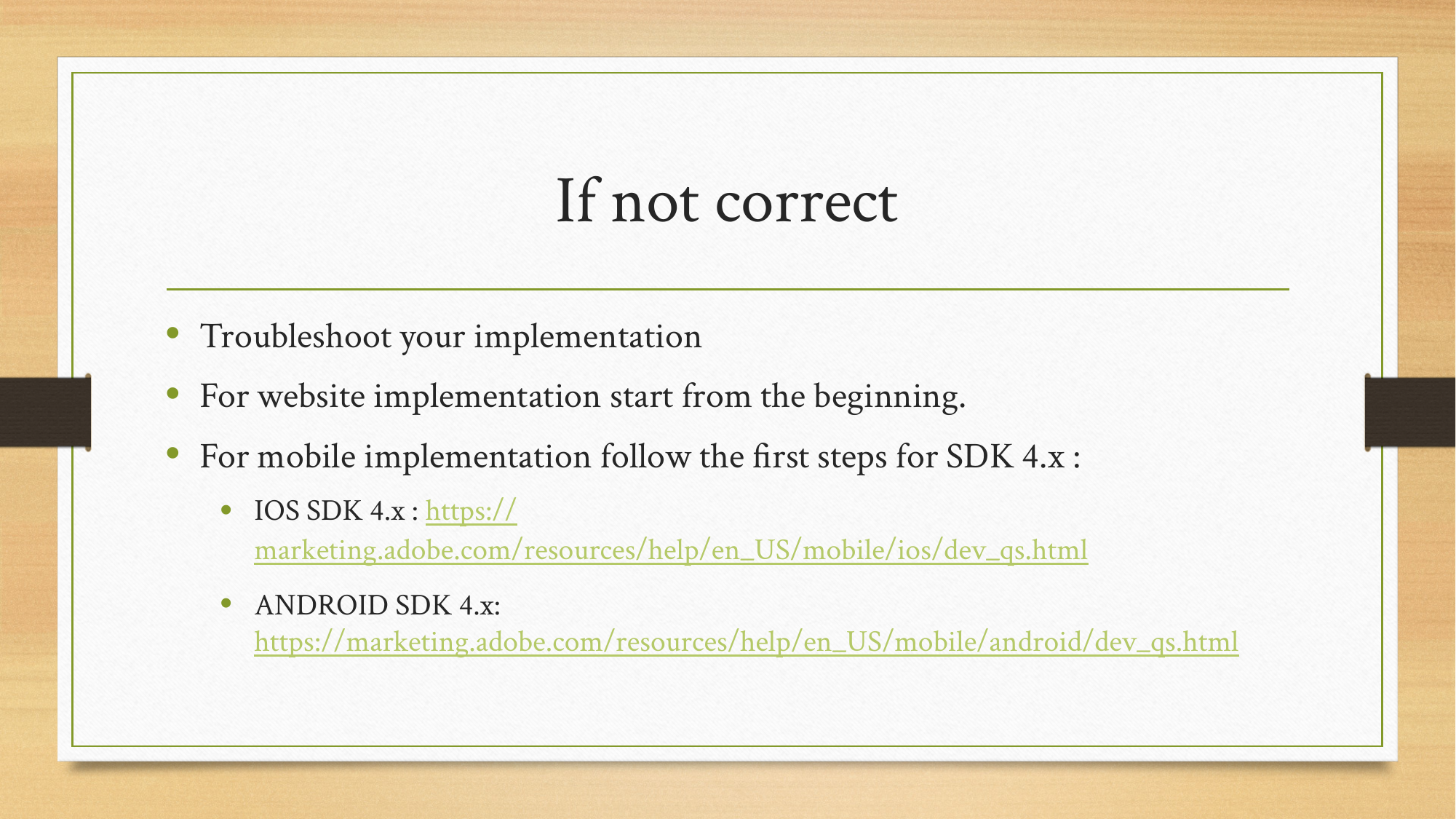

# If not correct
Troubleshoot your implementation
For website implementation start from the beginning.
For mobile implementation follow the first steps for SDK 4.x :
IOS SDK 4.x : https://marketing.adobe.com/resources/help/en_US/mobile/ios/dev_qs.html
ANDROID SDK 4.x: https://marketing.adobe.com/resources/help/en_US/mobile/android/dev_qs.html